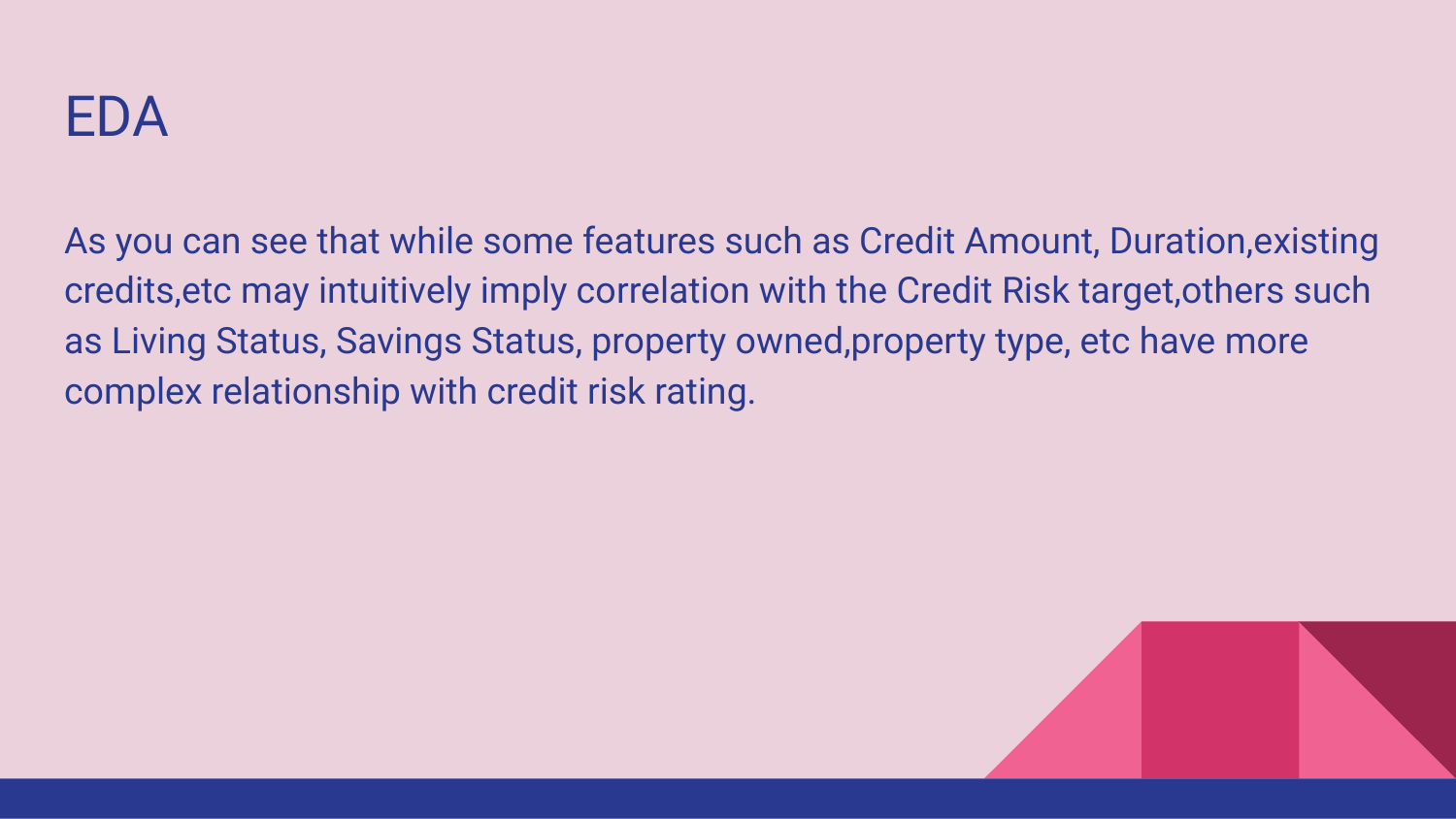

# EDA
As you can see that while some features such as Credit Amount, Duration,existing credits,etc may intuitively imply correlation with the Credit Risk target,others such as Living Status, Savings Status, property owned,property type, etc have more complex relationship with credit risk rating.